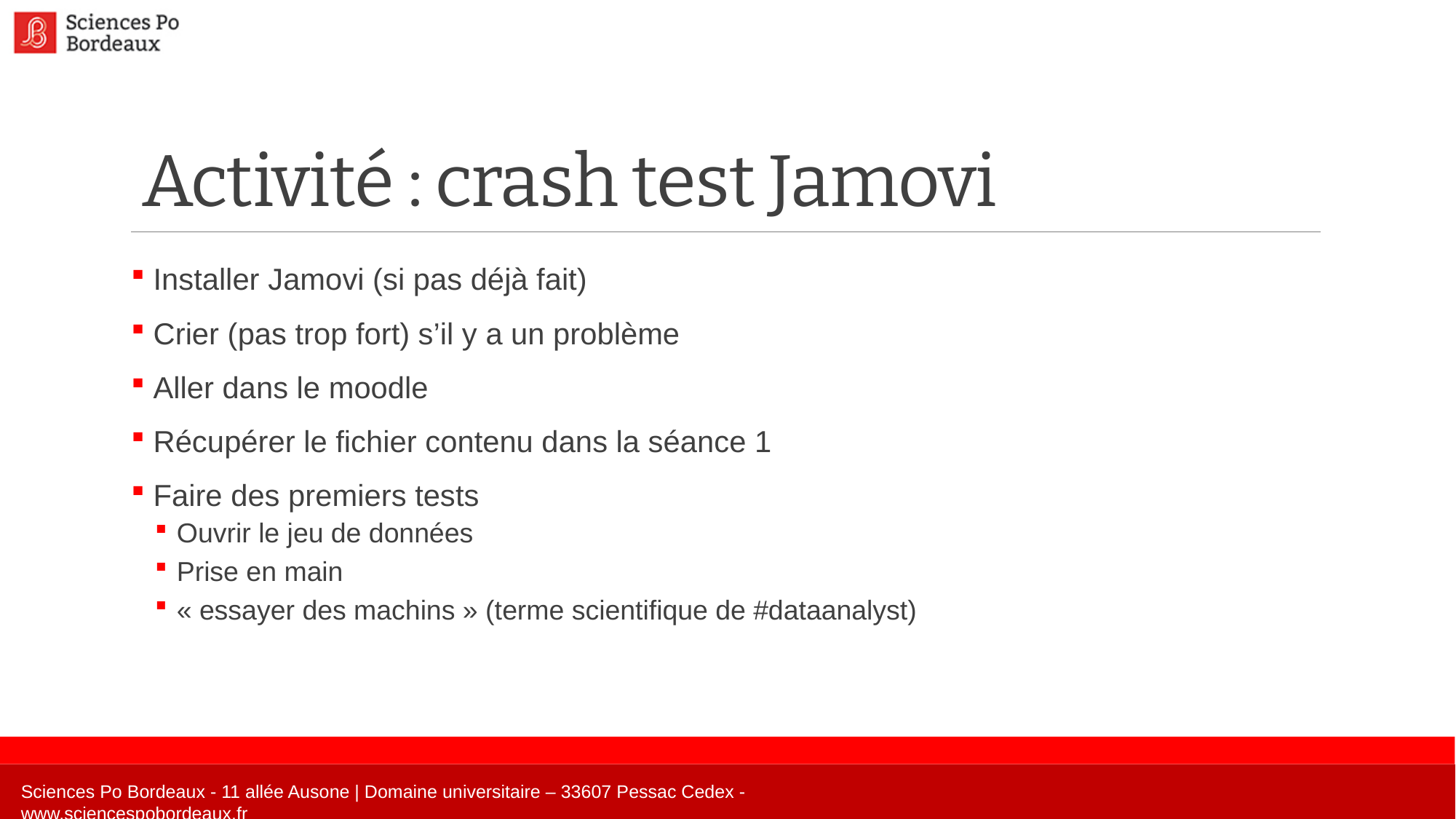

# Activité : crash test Jamovi
 Installer Jamovi (si pas déjà fait)
 Crier (pas trop fort) s’il y a un problème
 Aller dans le moodle
 Récupérer le fichier contenu dans la séance 1
 Faire des premiers tests
Ouvrir le jeu de données
Prise en main
« essayer des machins » (terme scientifique de #dataanalyst)